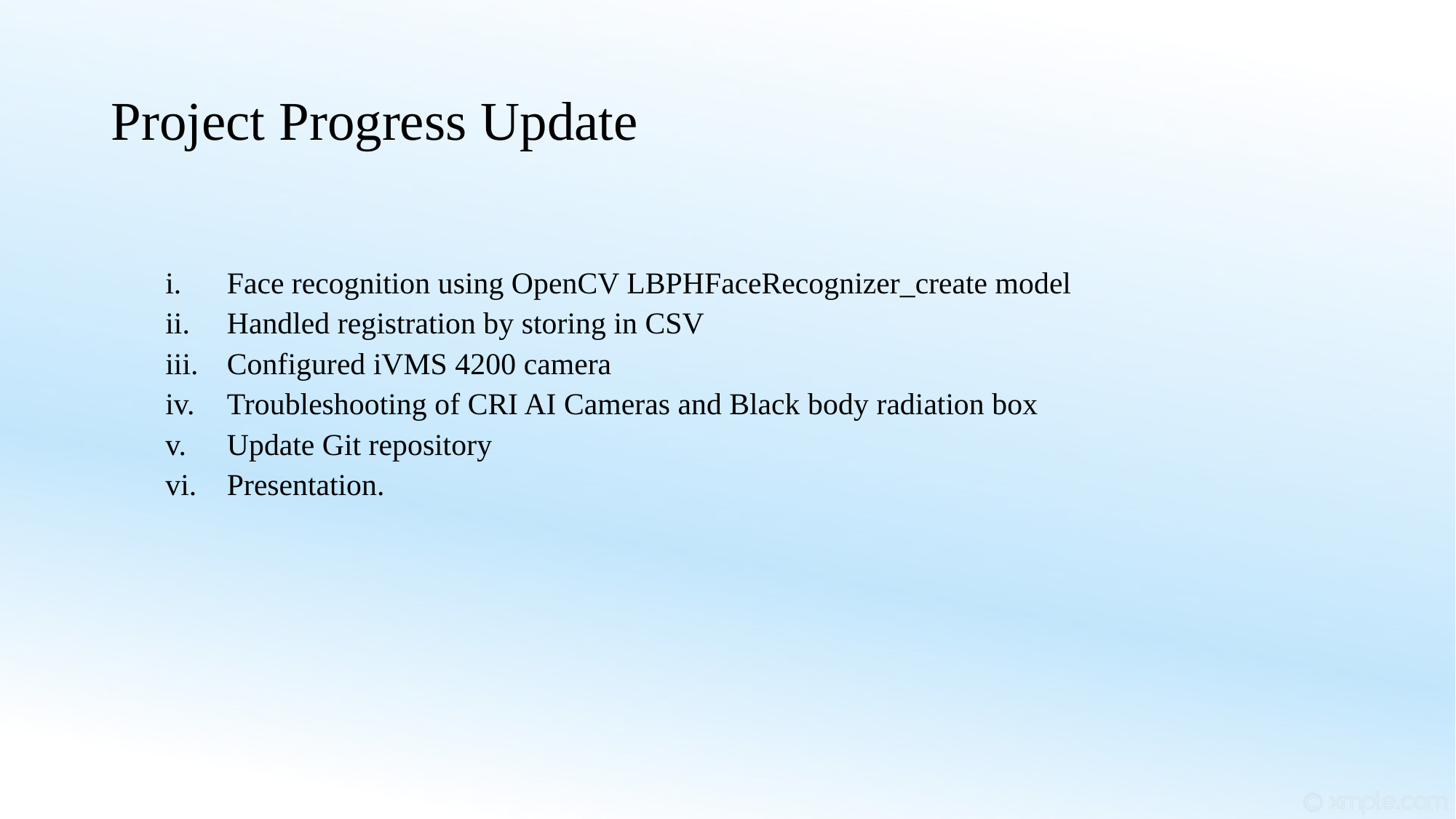

# Project Progress Update

Face recognition using OpenCV LBPHFaceRecognizer_create model
Handled registration by storing in CSV
Configured iVMS 4200 camera
Troubleshooting of CRI AI Cameras and Black body radiation box
Update Git repository
Presentation.